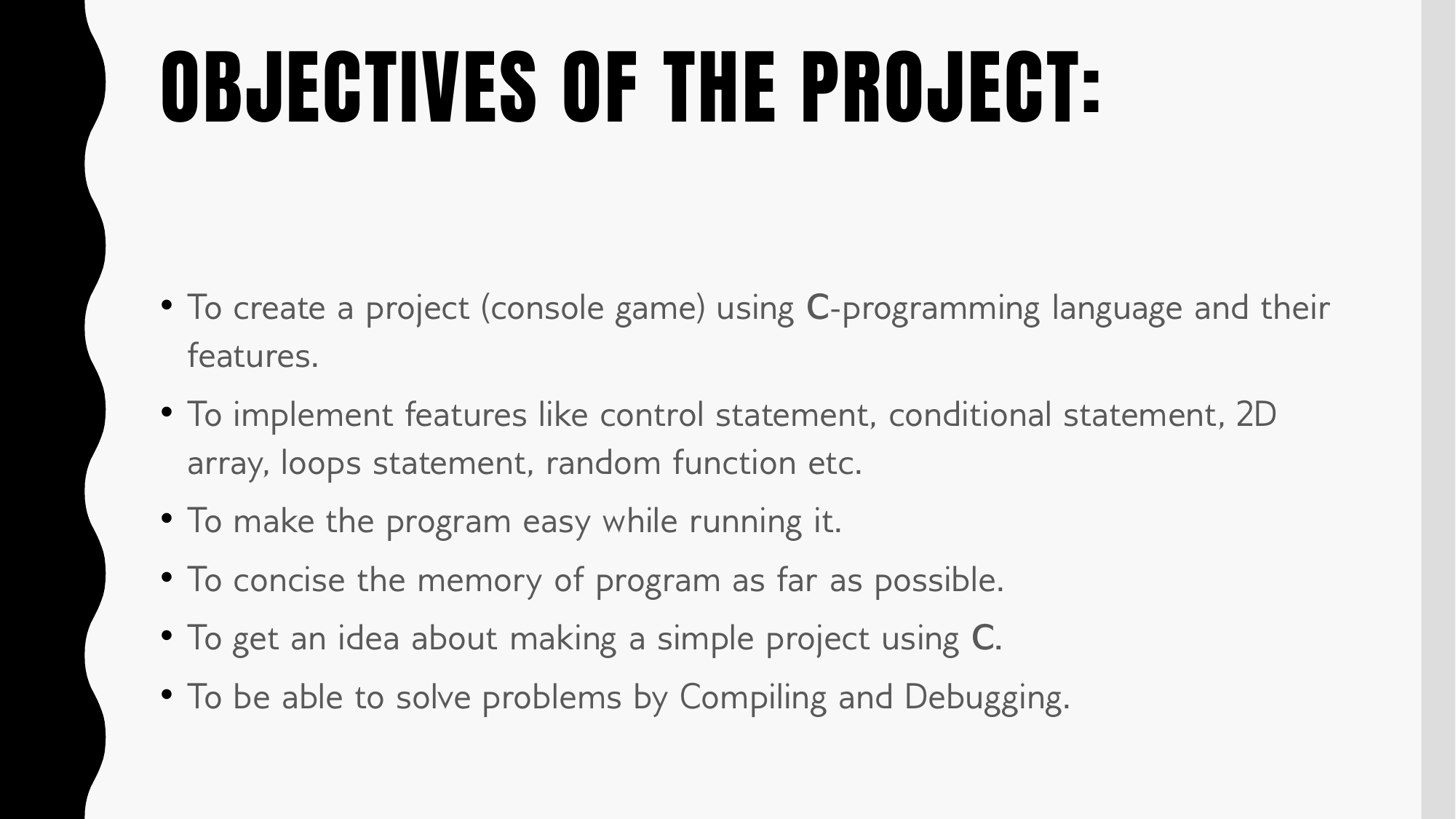

# Objectives of the project:
To create a project (console game) using C-programming language and their features.
To implement features like control statement, conditional statement, 2D array, loops statement, random function etc.
To make the program easy while running it.
To concise the memory of program as far as possible.
To get an idea about making a simple project using C.
To be able to solve problems by Compiling and Debugging.